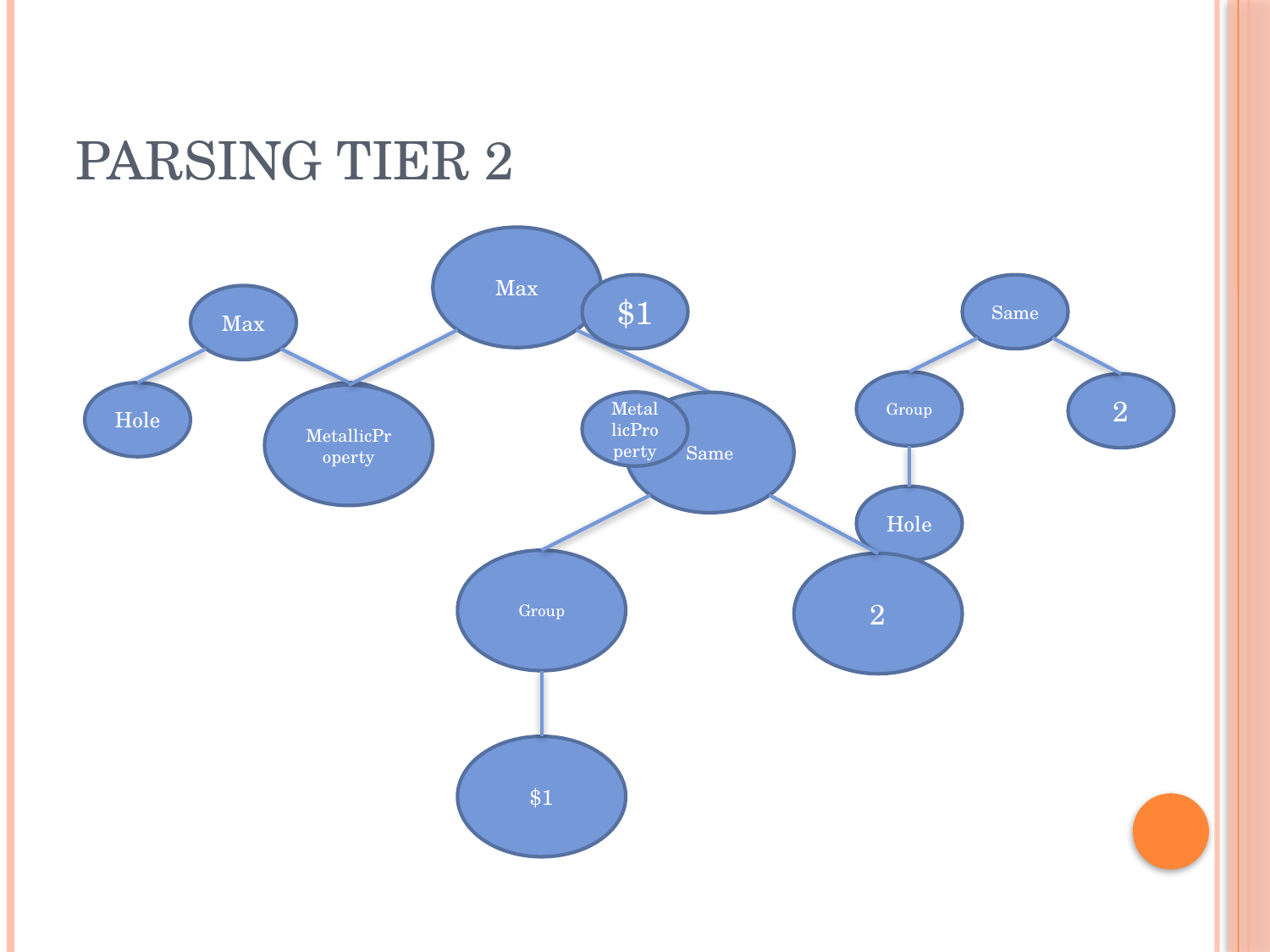

# Parsing Tier 2
Max
MetallicProperty
Same
Group
2
$1
$1
Same
Group
2
Hole
Max
Hole
Hole
MetallicProperty